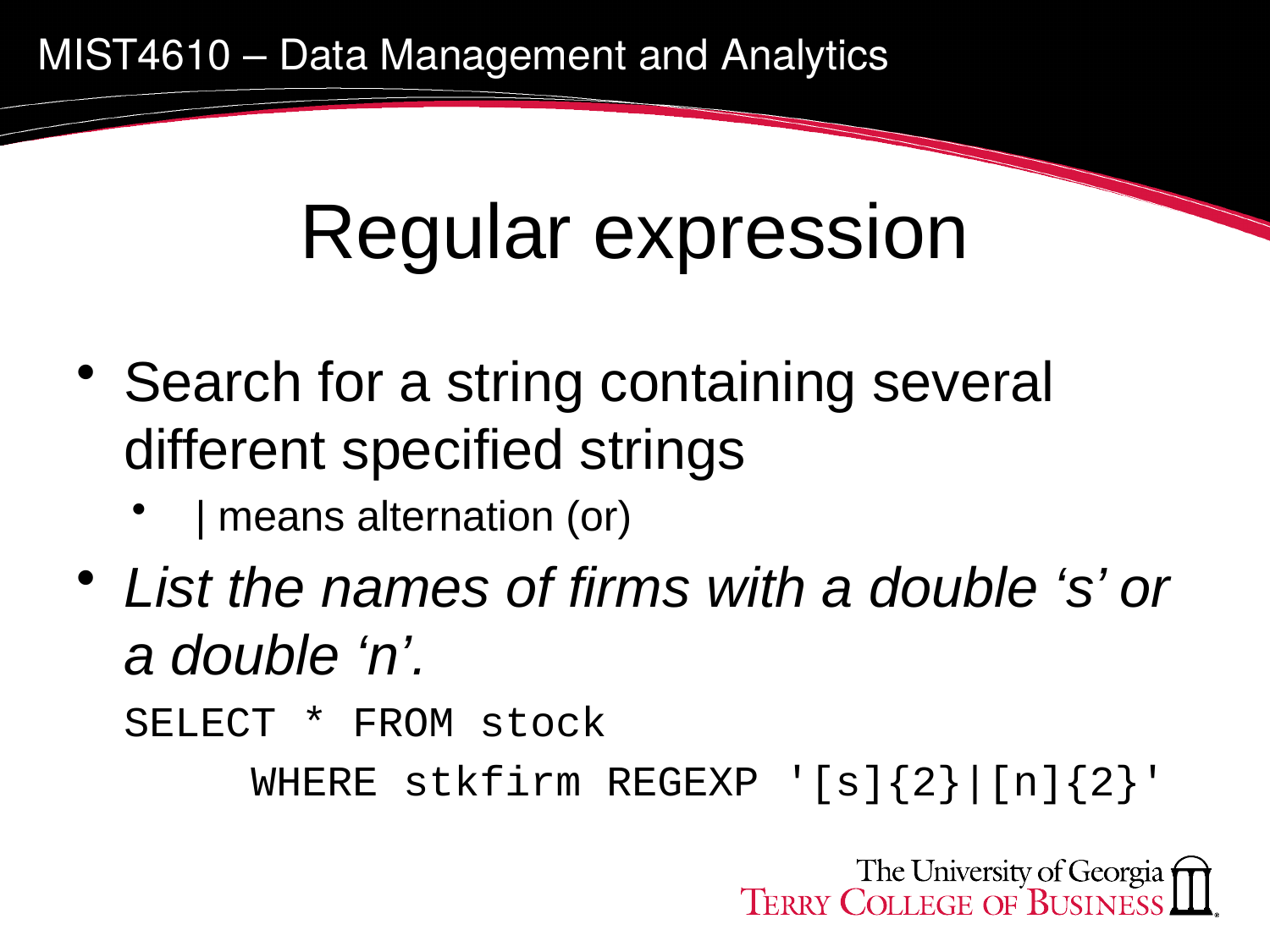

# Regular expression
Search for a string containing several different specified strings
| means alternation (or)
List the names of firms with a double ‘s’ or a double ‘n’.
	SELECT * FROM stock
		WHERE stkfirm REGEXP '[s]{2}|[n]{2}'